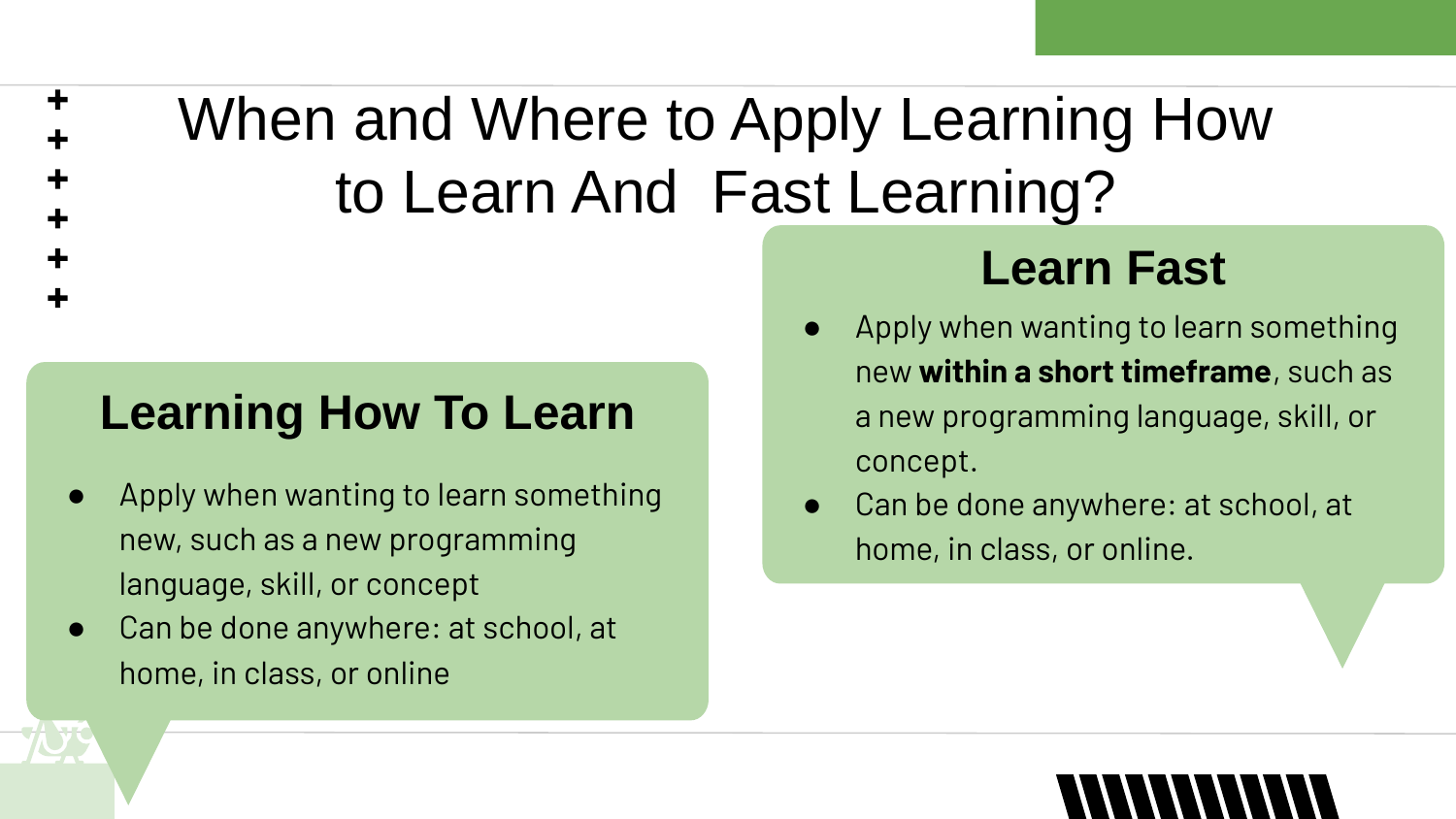

# When and Where to Apply Learning How to Learn And  Fast Learning?

Learn Fast
Apply when wanting to learn something new within a short timeframe, such as a new programming language, skill, or concept.
Can be done anywhere: at school, at home, in class, or online.

Learning How To Learn
Apply when wanting to learn something new, such as a new programming language, skill, or concept
Can be done anywhere: at school, at home, in class, or online